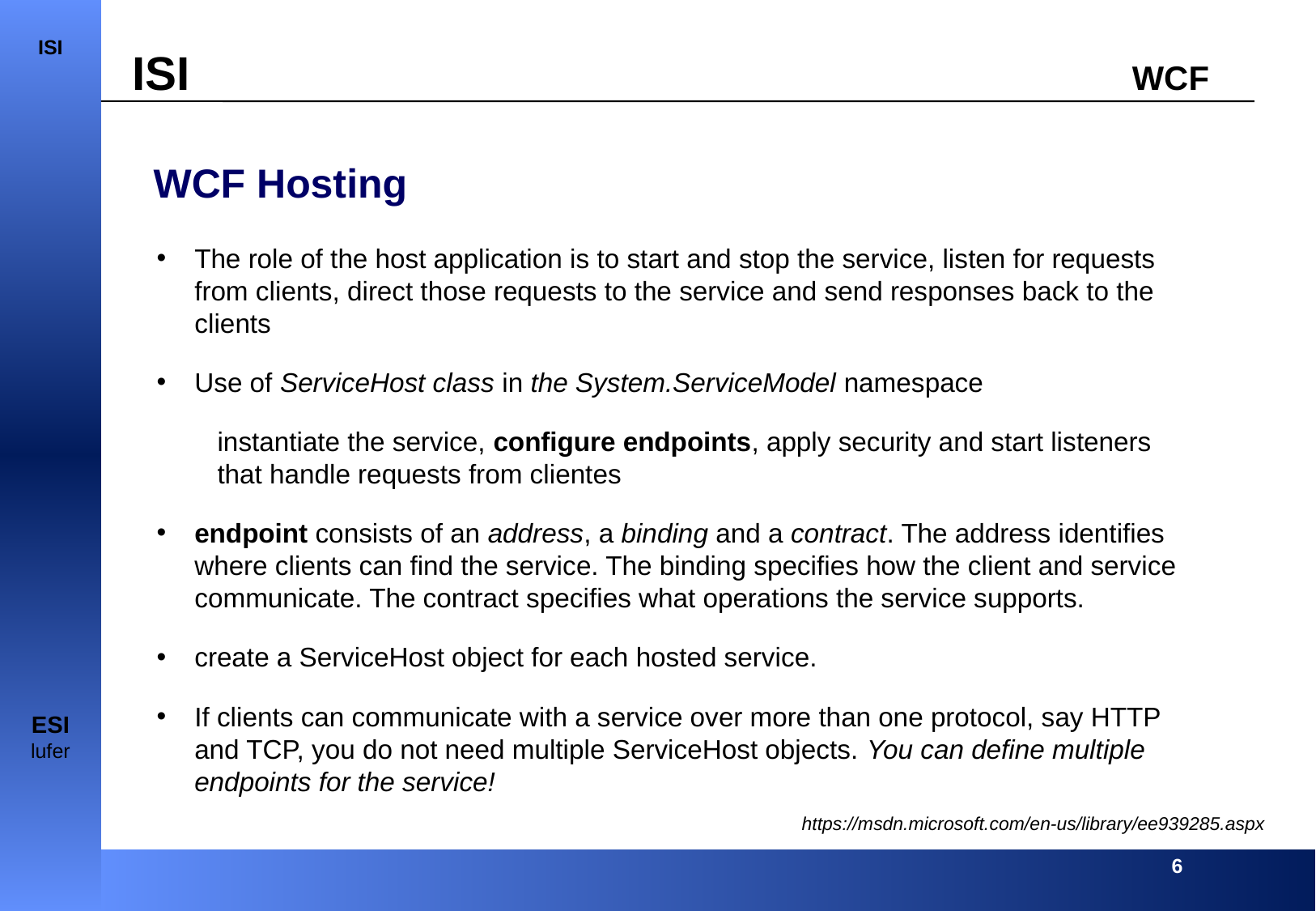

WCF Hosting
The role of the host application is to start and stop the service, listen for requests from clients, direct those requests to the service and send responses back to the clients
Use of ServiceHost class in the System.ServiceModel namespace
instantiate the service, configure endpoints, apply security and start listeners that handle requests from clientes
endpoint consists of an address, a binding and a contract. The address identifies where clients can find the service. The binding specifies how the client and service communicate. The contract specifies what operations the service supports.
create a ServiceHost object for each hosted service.
If clients can communicate with a service over more than one protocol, say HTTP and TCP, you do not need multiple ServiceHost objects. You can define multiple endpoints for the service!
https://msdn.microsoft.com/en-us/library/ee939285.aspx